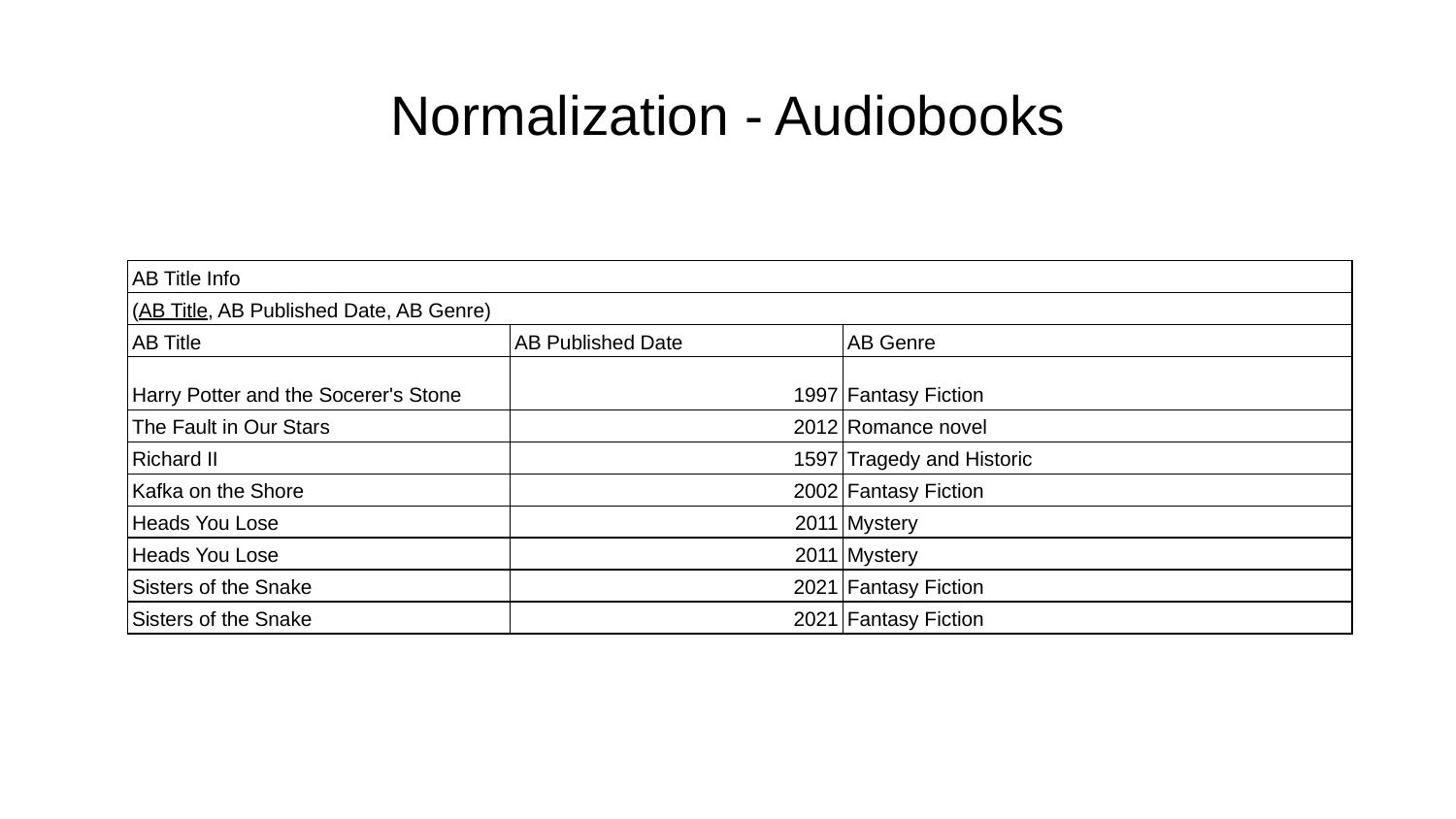

# Normalization - Audiobooks
| AB Title Info |  |  |
| --- | --- | --- |
| (AB Title, AB Published Date, AB Genre) |  |  |
| AB Title | AB Published Date | AB Genre |
| Harry Potter and the Socerer's Stone | 1997 | Fantasy Fiction |
| The Fault in Our Stars | 2012 | Romance novel |
| Richard II | 1597 | Tragedy and Historic |
| Kafka on the Shore | 2002 | Fantasy Fiction |
| Heads You Lose | 2011 | Mystery |
| Heads You Lose | 2011 | Mystery |
| Sisters of the Snake | 2021 | Fantasy Fiction |
| Sisters of the Snake | 2021 | Fantasy Fiction |